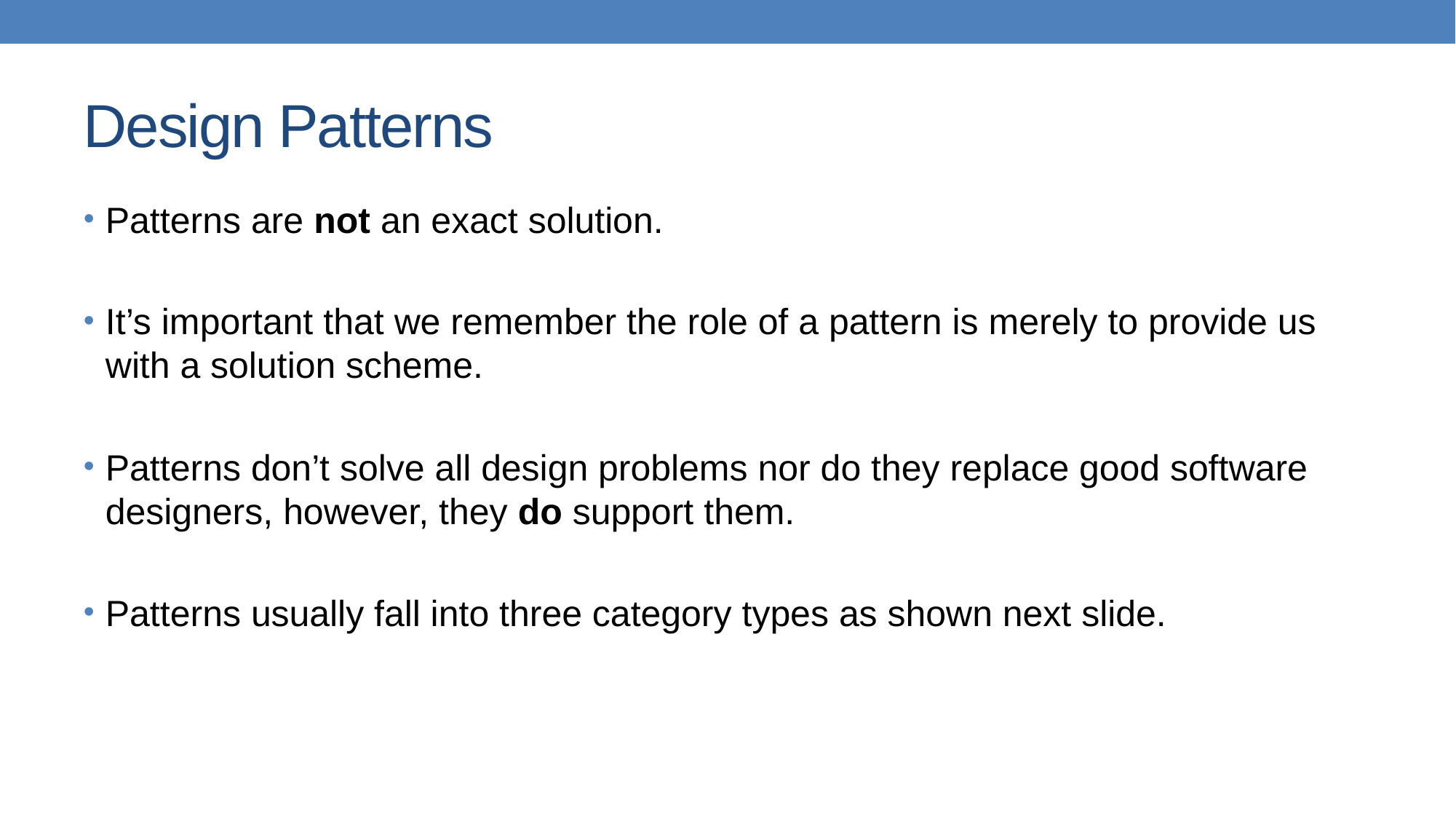

# Design Patterns
Patterns are not an exact solution.

It’s important that we remember the role of a pattern is merely to provide us with a solution scheme.

Patterns don’t solve all design problems nor do they replace good software designers, however, they do support them.

Patterns usually fall into three category types as shown next slide.